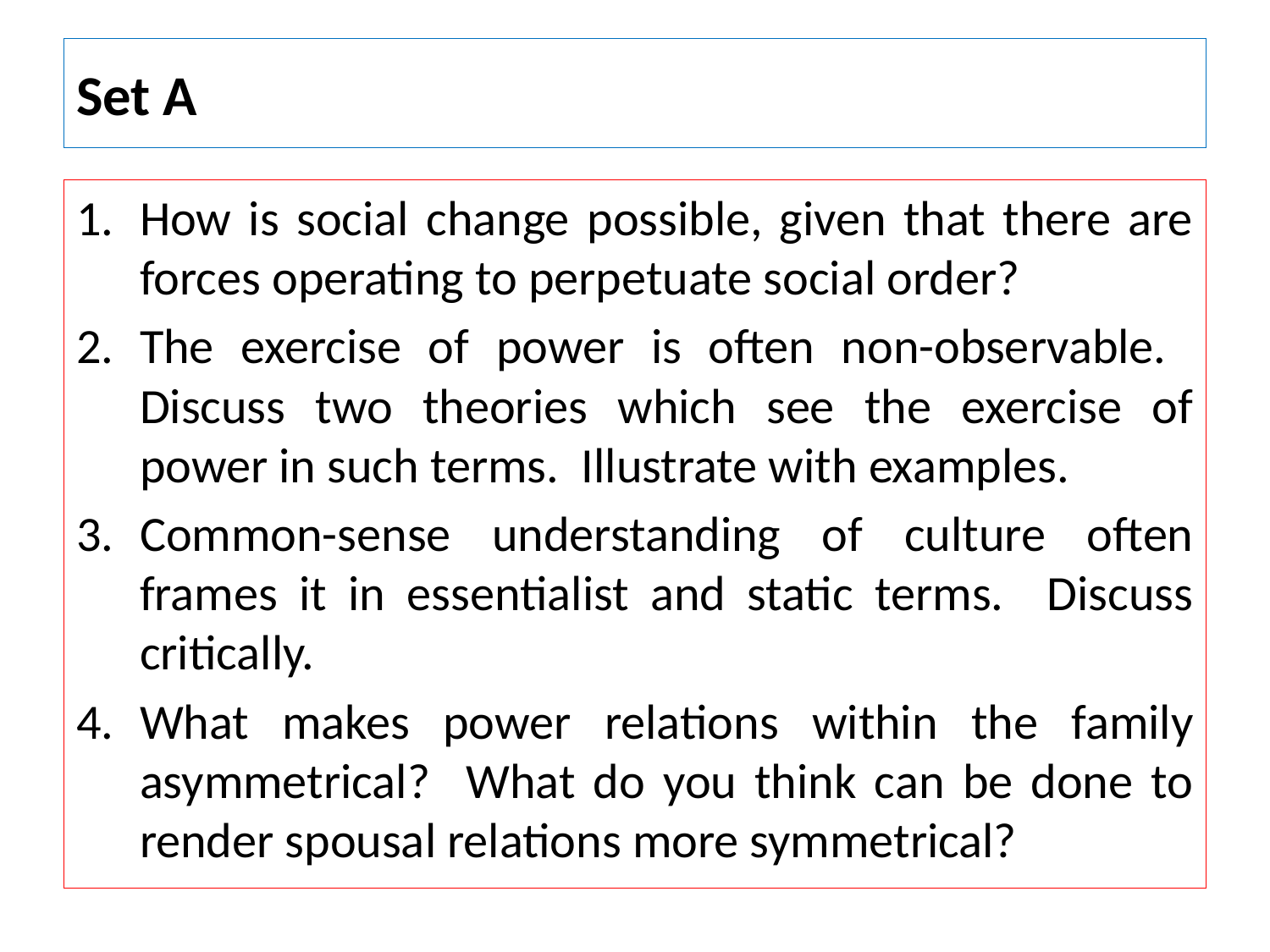

# Set A
How is social change possible, given that there are forces operating to perpetuate social order?
The exercise of power is often non-observable.  Discuss two theories which see the exercise of power in such terms.  Illustrate with examples.
Common-sense understanding of culture often frames it in essentialist and static terms.  Discuss critically.
What makes power relations within the family asymmetrical?  What do you think can be done to render spousal relations more symmetrical?